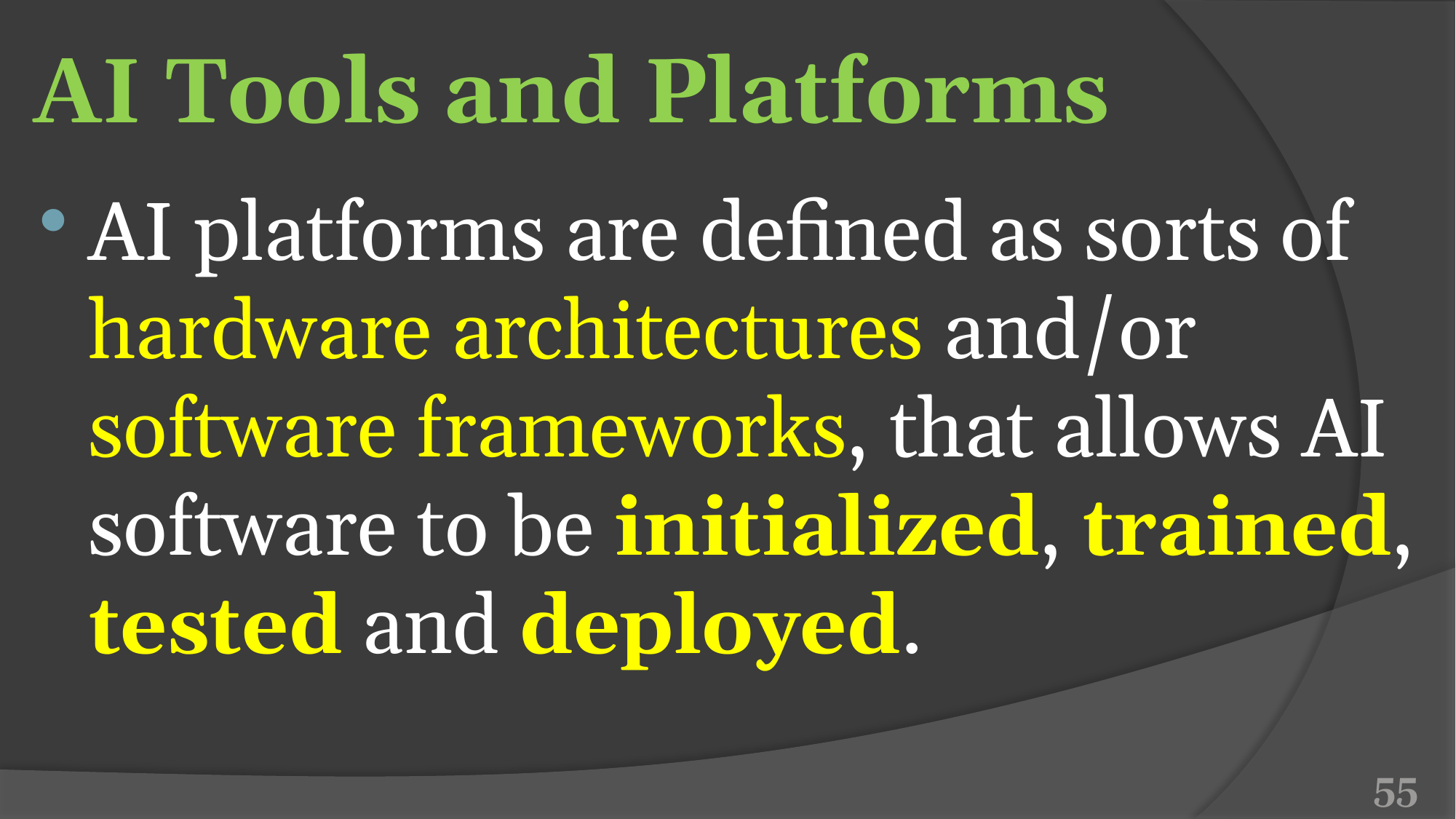

# AI Tools and Platforms
AI platforms are defined as sorts of hardware architectures and/or software frameworks, that allows AI software to be initialized, trained, tested and deployed.
55